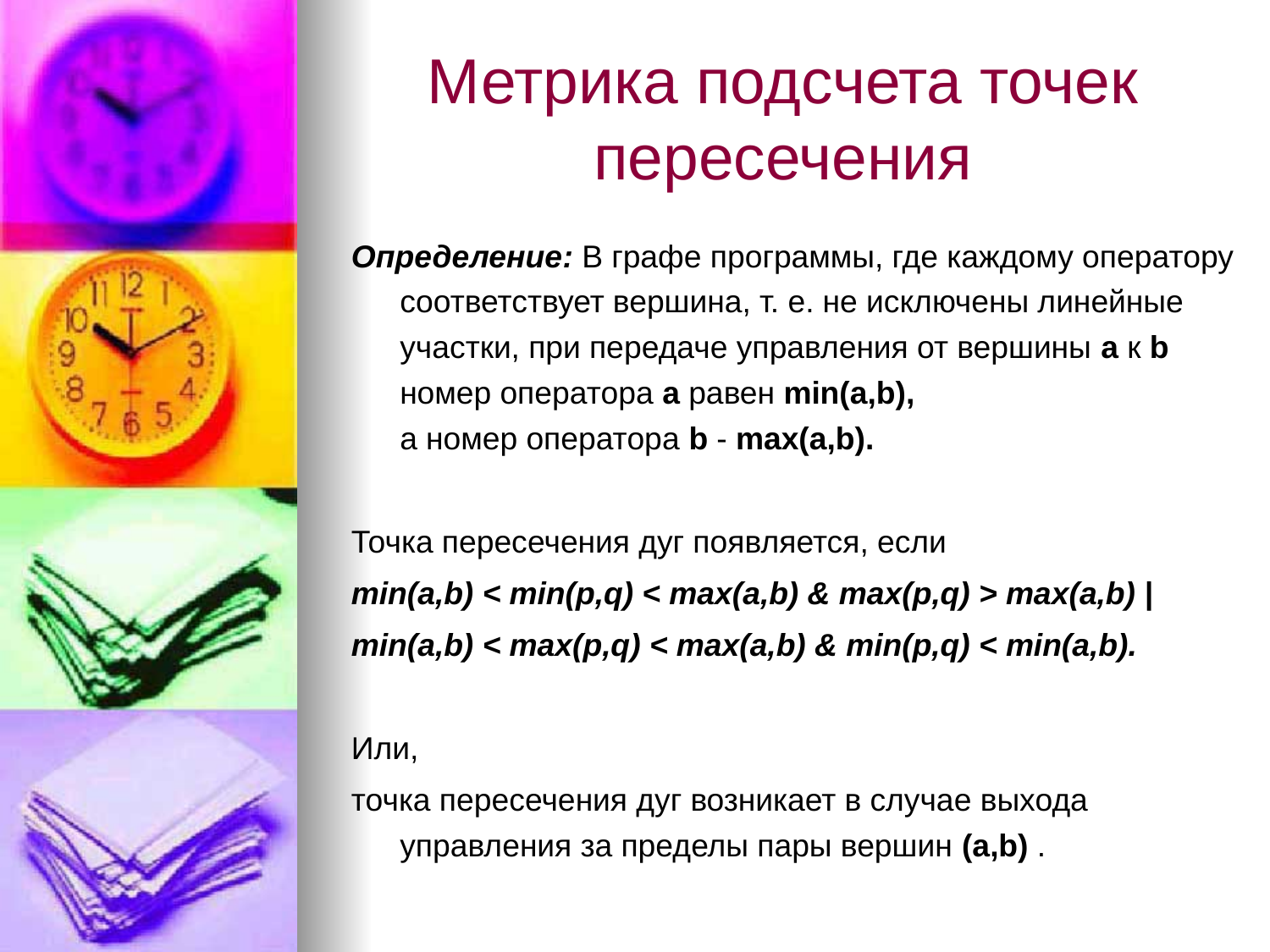

# Метрика подсчета точек пересечения
Определение: В графе программы, где каждому оператору соответствует вершина, т. е. не исключены линейные участки, при передаче управления от вершины a к b
номер оператора a равен min(a,b),
а номер оператора b - max(a,b).

Точка пересечения дуг появляется, если
min(a,b) < min(p,q) < max(a,b) & max(p,q) > max(a,b) |
min(a,b) < max(p,q) < max(a,b) & min(p,q) < min(a,b).

Или,
точка пересечения дуг возникает в случае выхода управления за пределы пары вершин (a,b) .
190